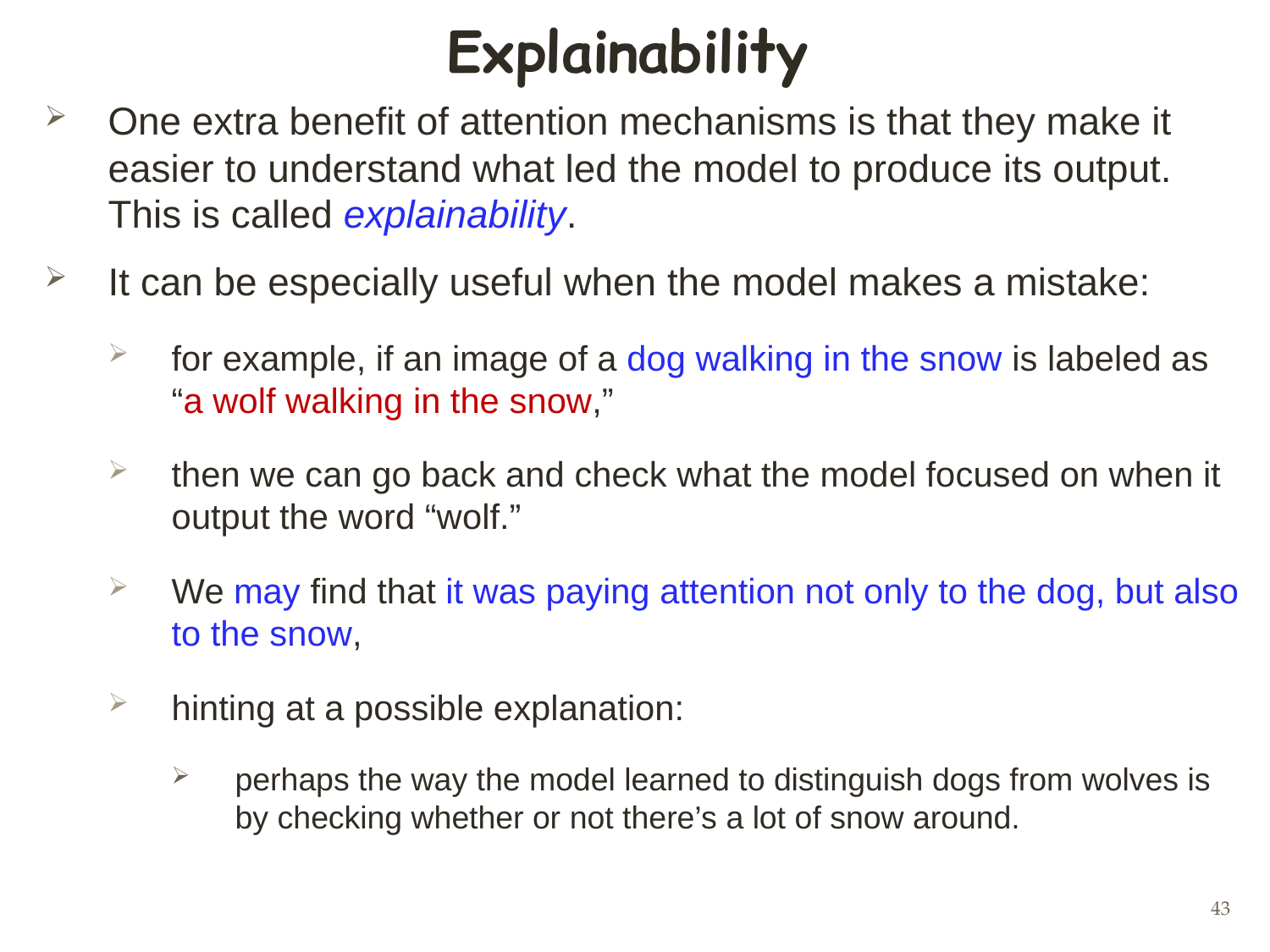

# Explainability
One extra benefit of attention mechanisms is that they make it easier to understand what led the model to produce its output. This is called explainability.
It can be especially useful when the model makes a mistake:
for example, if an image of a dog walking in the snow is labeled as “a wolf walking in the snow,”
then we can go back and check what the model focused on when it output the word “wolf.”
We may find that it was paying attention not only to the dog, but also to the snow,
hinting at a possible explanation:
perhaps the way the model learned to distinguish dogs from wolves is by checking whether or not there’s a lot of snow around.
43